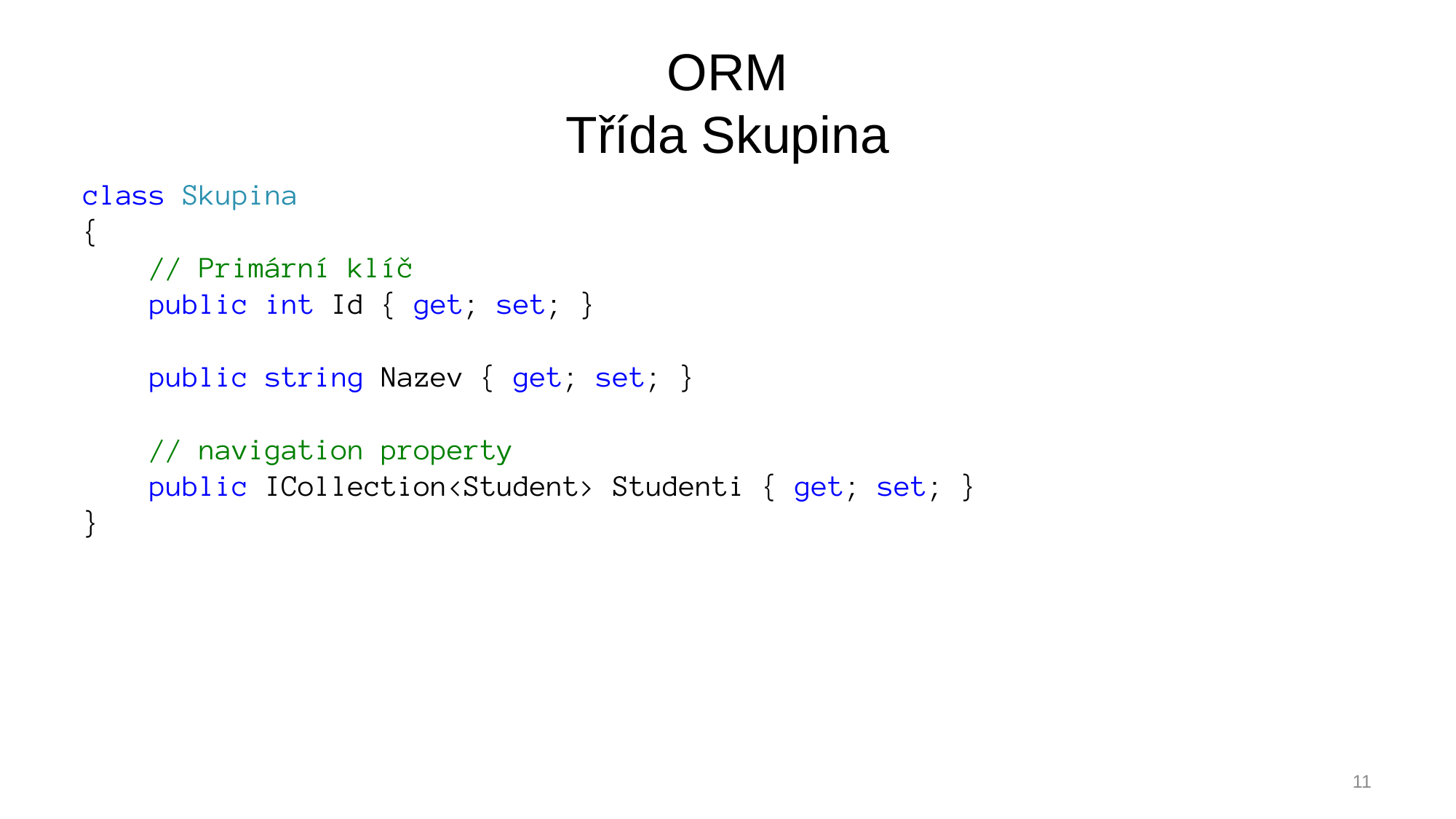

# ORM Třída Skupina
class Skupina
{
    // Primární klíč
    public int Id { get; set; }

    public string Nazev { get; set; }

    // navigation property
    public ICollection<Student> Studenti { get; set; }
}
11